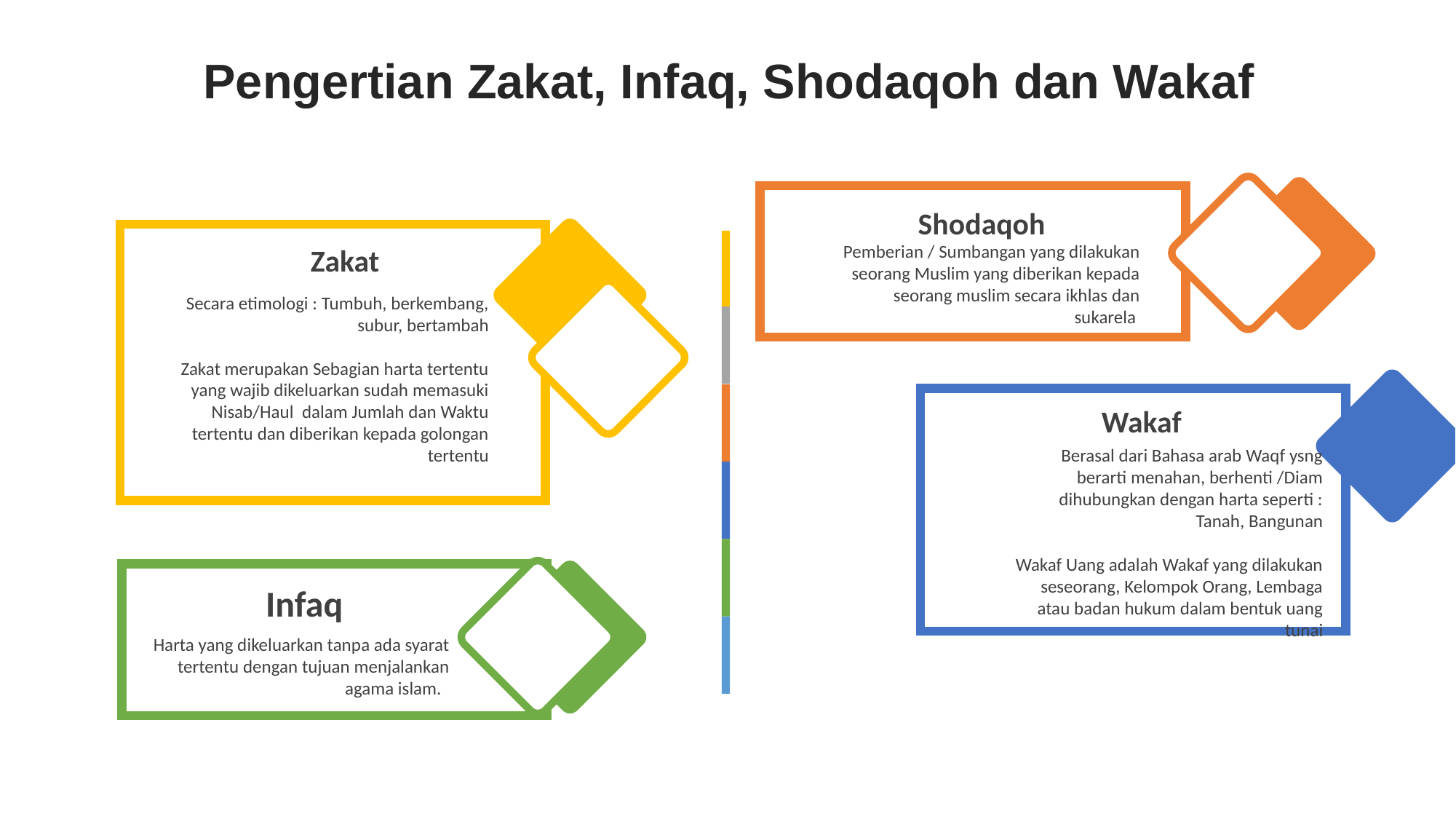

Pengertian Zakat, Infaq, Shodaqoh dan Wakaf

Shodaqoh
Pemberian / Sumbangan yang dilakukan seorang Muslim yang diberikan kepada seorang muslim secara ikhlas dan sukarela

Zakat
Secara etimologi : Tumbuh, berkembang, subur, bertambah

Zakat merupakan Sebagian harta tertentu yang wajib dikeluarkan sudah memasuki Nisab/Haul  dalam Jumlah dan Waktu tertentu dan diberikan kepada golongan tertentu

Wakaf
Berasal dari Bahasa arab Waqf ysng berarti menahan, berhenti /Diam dihubungkan dengan harta seperti : Tanah, Bangunan

Wakaf Uang adalah Wakaf yang dilakukan seseorang, Kelompok Orang, Lembaga atau badan hukum dalam bentuk uang tunai

Infaq
Harta yang dikeluarkan tanpa ada syarat tertentu dengan tujuan menjalankan agama islam.